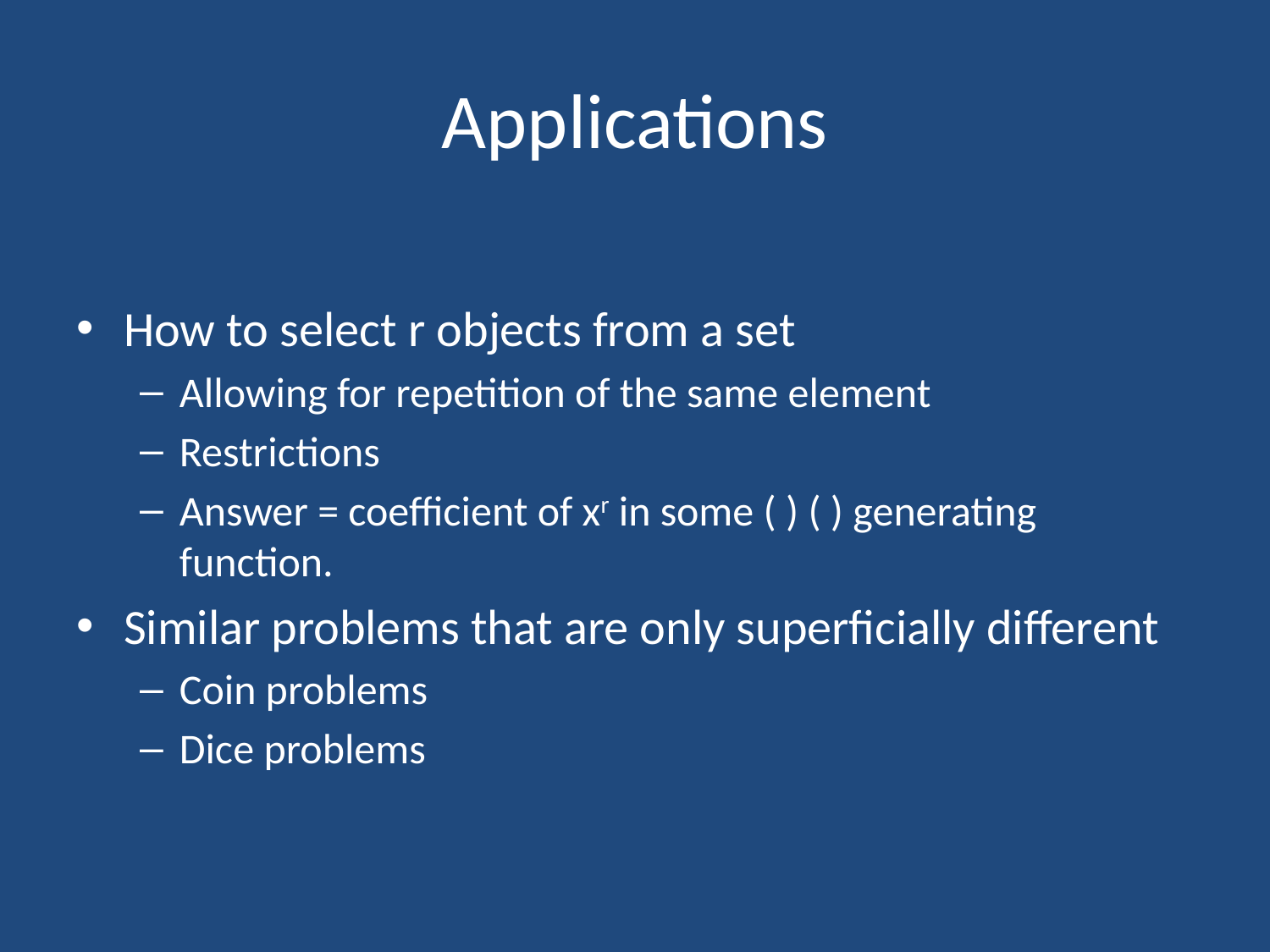

# Applications

How to select r objects from a set
Allowing for repetition of the same element
Restrictions
Answer = coefficient of xr in some ( ) ( ) generating function.
Similar problems that are only superficially different
Coin problems
Dice problems